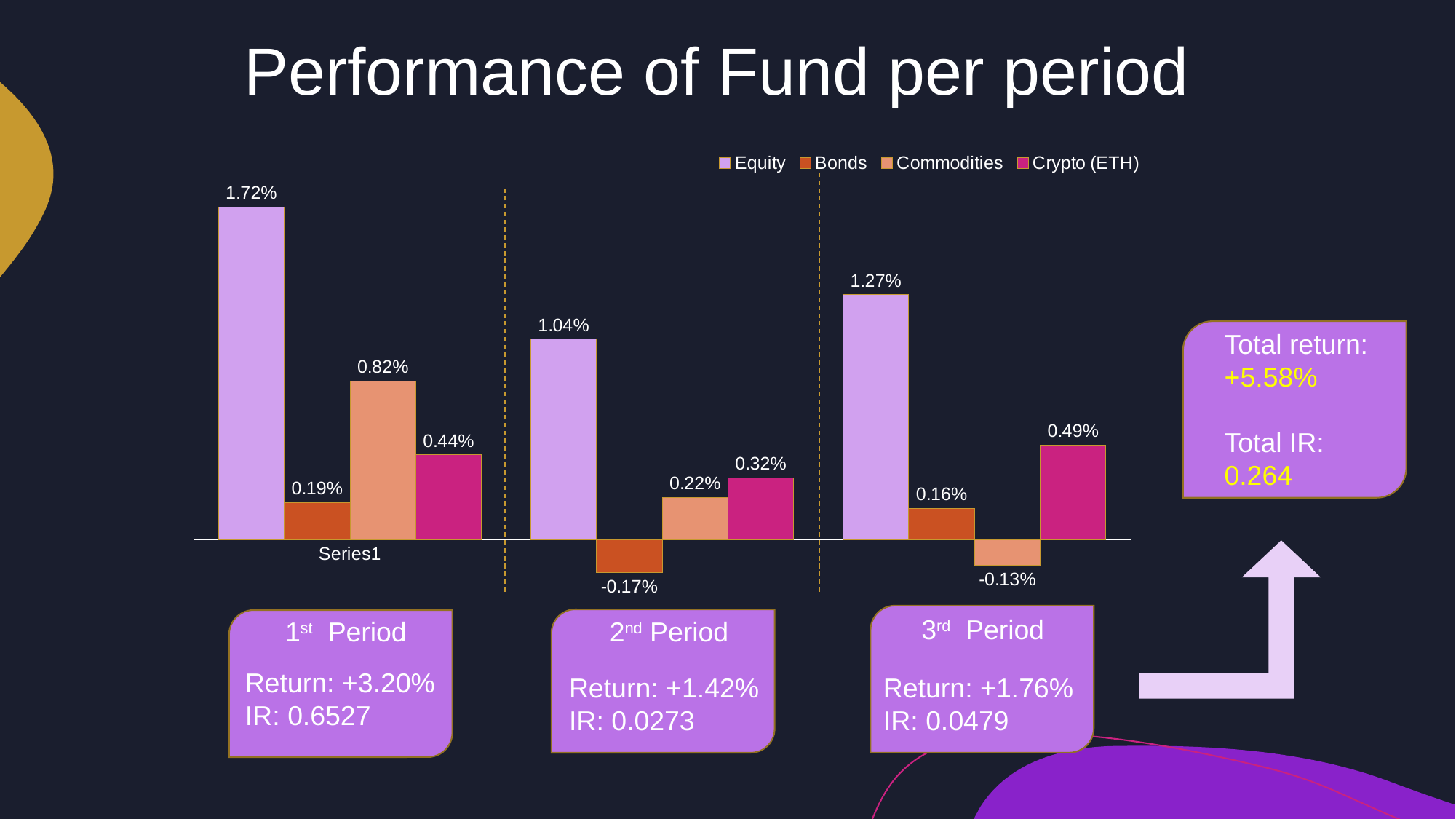

# Performance of Fund per period

### Chart

| Category | Equity | Bonds | Commodities | Crypto (ETH) |
|---|---|---|---|---|
|  | 0.017181429380749284 | 0.0019225004918940192 | 0.008204774184586294 | 0.0043821792033057185 |
|  | 0.010369726974693771 | -0.001682616505716128 | 0.0021960903485583392 | 0.0032058936980824846 |
|  | 0.012654357016609108 | 0.0016243365526007914 | -0.0013144845618180856 | 0.004900663906594773 |
Total return:
+5.58%

Total IR:
0.264

3rd  Period
1st  Period

2nd Period

Return: +3.20%
IR: 0.6527
Return: +1.42%
IR: 0.0273
Return: +1.76%
IR: 0.0479